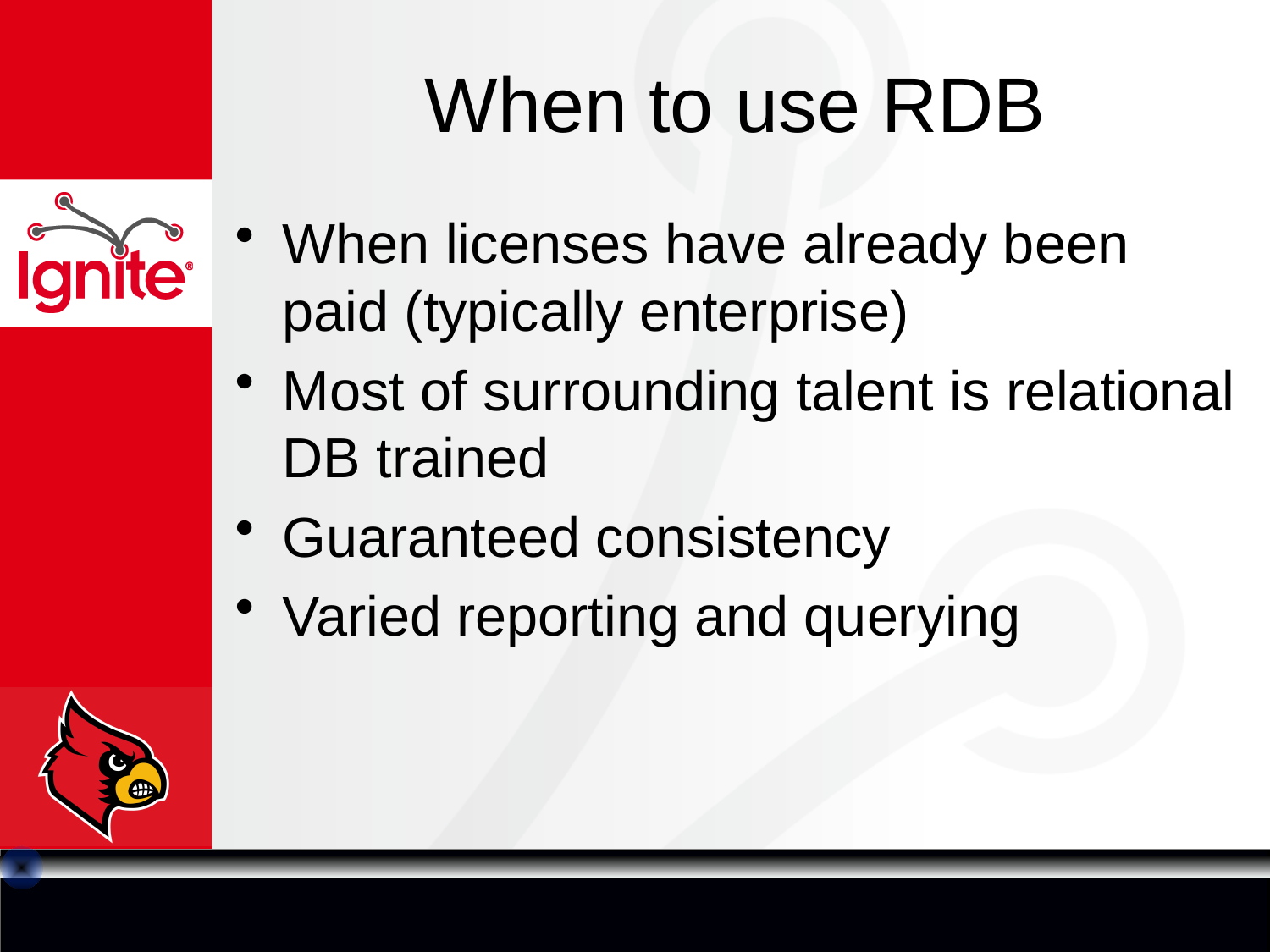

# When to use RDB
When licenses have already been paid (typically enterprise)
Most of surrounding talent is relational DB trained
Guaranteed consistency
Varied reporting and querying